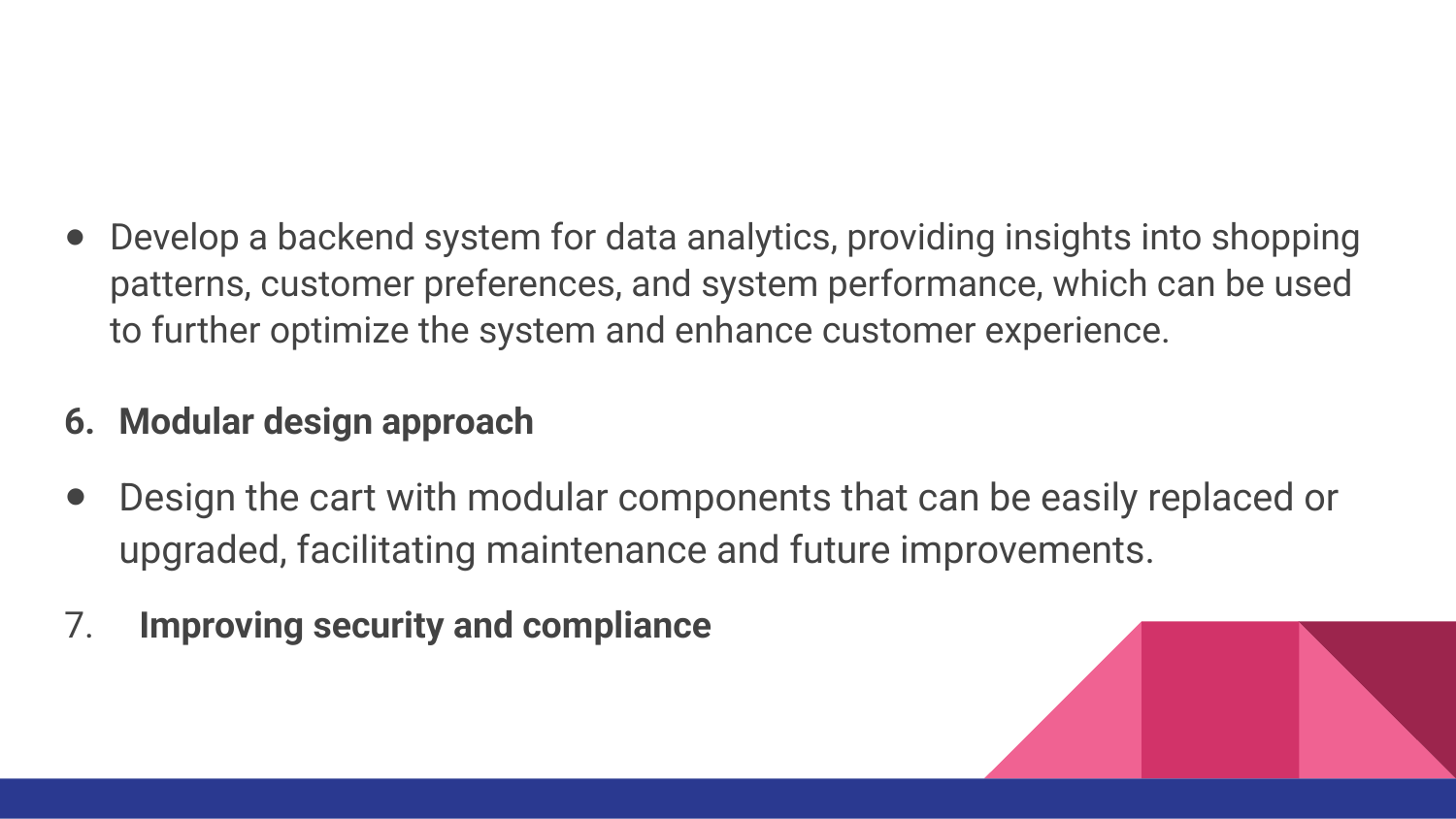

Develop a backend system for data analytics, providing insights into shopping patterns, customer preferences, and system performance, which can be used to further optimize the system and enhance customer experience.
Modular design approach
Design the cart with modular components that can be easily replaced or upgraded, facilitating maintenance and future improvements.
7.     Improving security and compliance